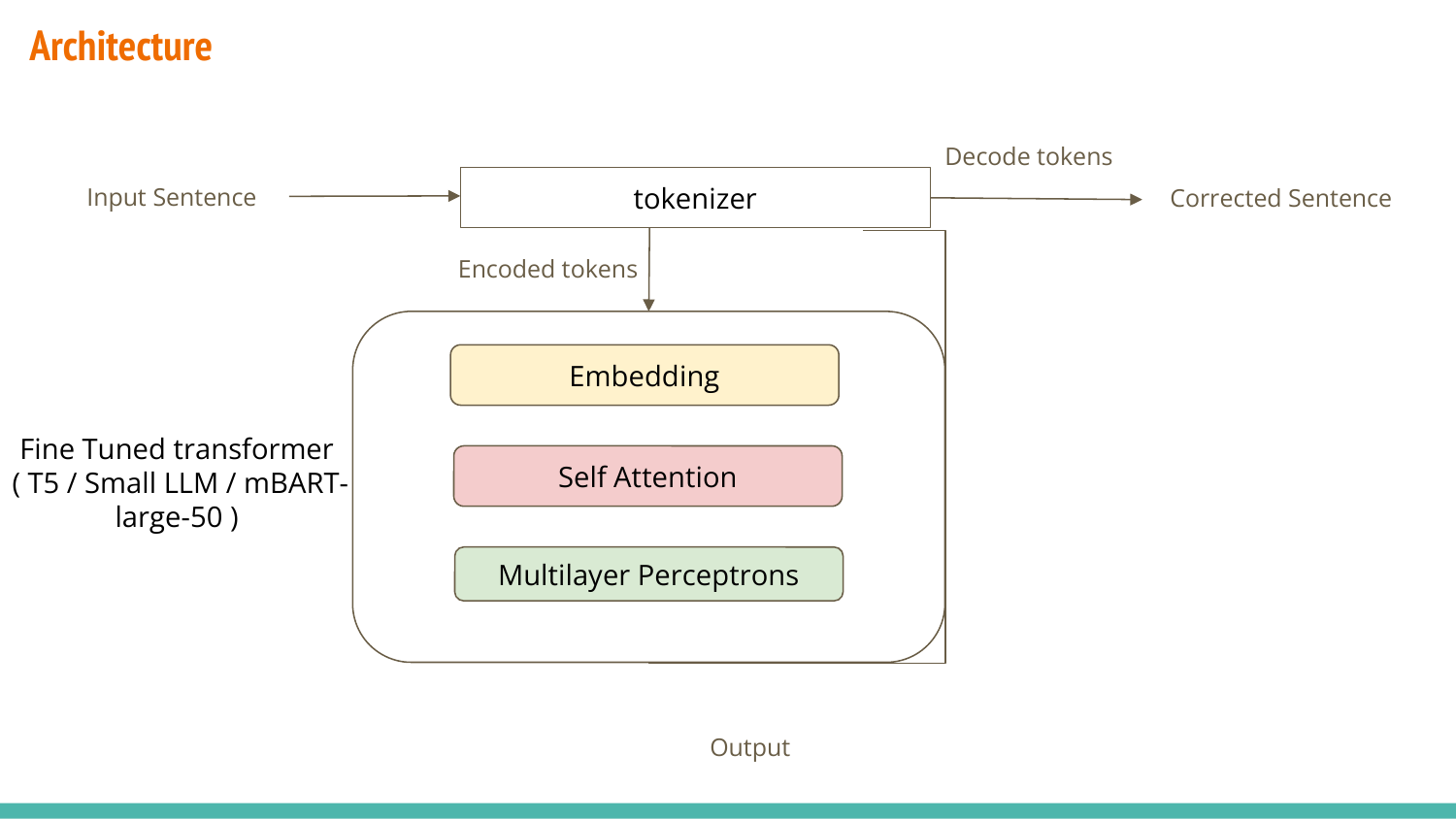

# Architecture
Decode tokens
Input Sentence
tokenizer
Corrected Sentence
Encoded tokens

Embedding
Fine Tuned transformer
( T5 / Small LLM / mBART-large-50 )
Self Attention
Multilayer Perceptrons
Output